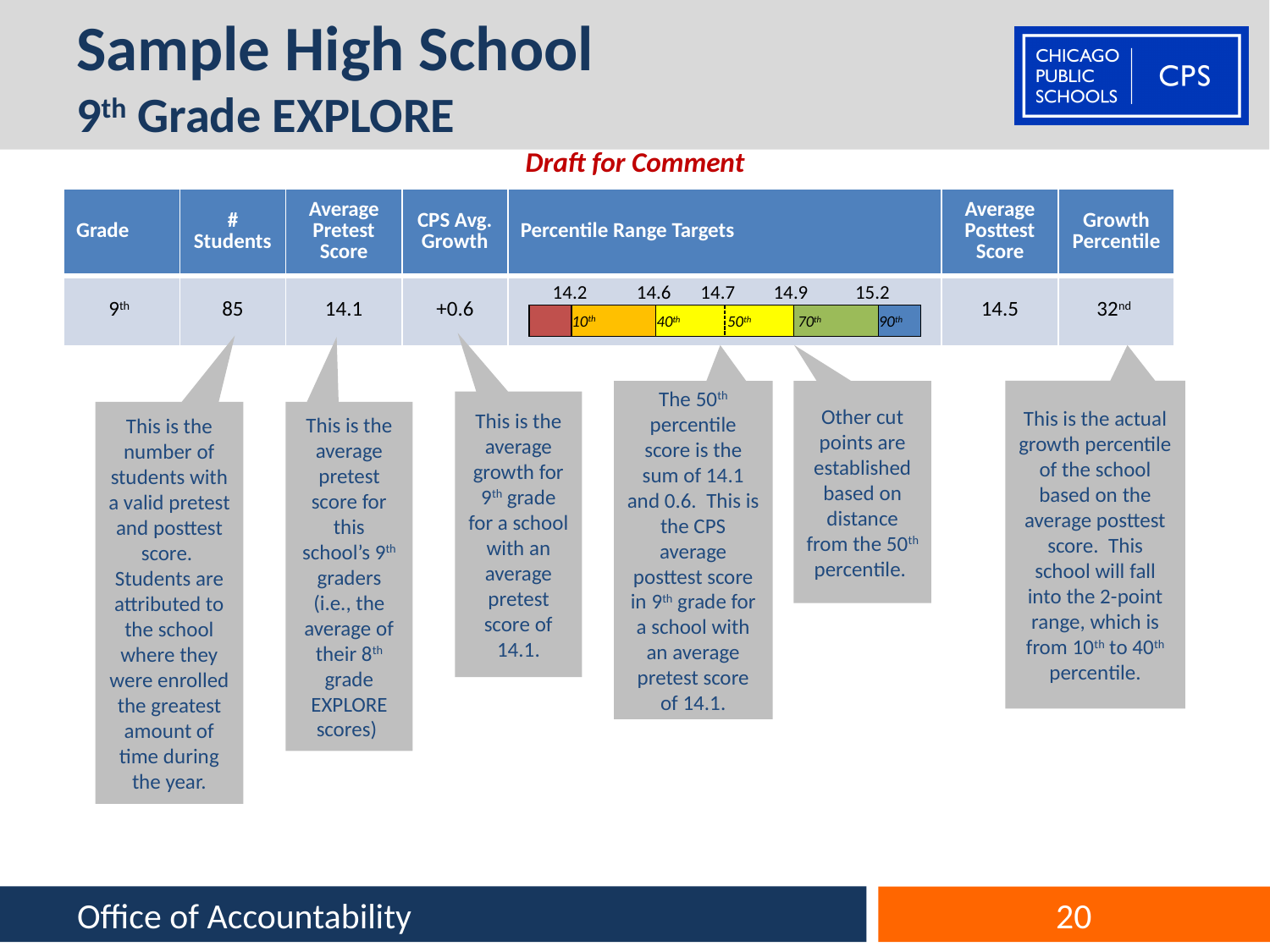

# Sample High School 9th Grade EXPLORE
Draft for Comment
| Grade | # Students | Average Pretest Score | CPS Avg. Growth | Percentile Range Targets | Average Posttest Score | Growth Percentile |
| --- | --- | --- | --- | --- | --- | --- |
| 9th | 85 | 14.1 | +0.6 |  | 14.5 | 32nd |
14.2
14.6
14.7
14.9
15.2
10th

40th
50th
70th

90th

The 50th percentile score is the sum of 14.1 and 0.6.  This is the CPS average posttest score in 9th grade for a school with an average pretest score of 14.1.
Other cut points are established based on distance from the 50th percentile.
This is the actual growth percentile of the school based on the average posttest score.  This school will fall into the 2-point range, which is from 10th to 40th percentile.
This is the average growth for 9th grade for a school with an average pretest score of 14.1.
This is the number of students with a valid pretest and posttest score.  Students are attributed to the school where they were enrolled the greatest amount of time during the year.
This is the average pretest score for this school’s 9th graders (i.e., the average of their 8th grade EXPLORE scores)
Office of Accountability
20